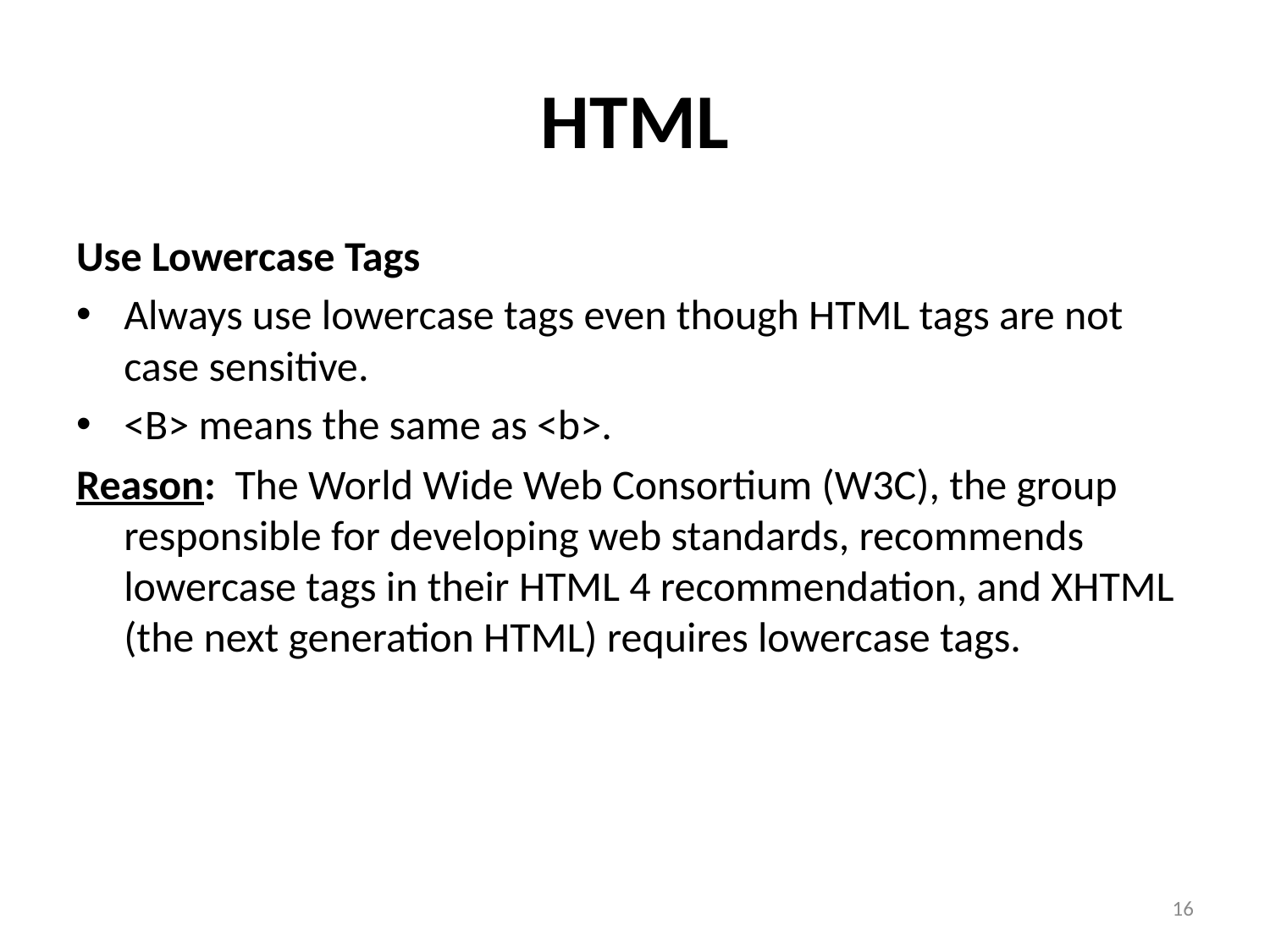

# HTML
Use Lowercase Tags
Always use lowercase tags even though HTML tags are not case sensitive.
<B> means the same as <b>.
Reason:  The World Wide Web Consortium (W3C), the group responsible for developing web standards, recommends lowercase tags in their HTML 4 recommendation, and XHTML (the next generation HTML) requires lowercase tags.
16